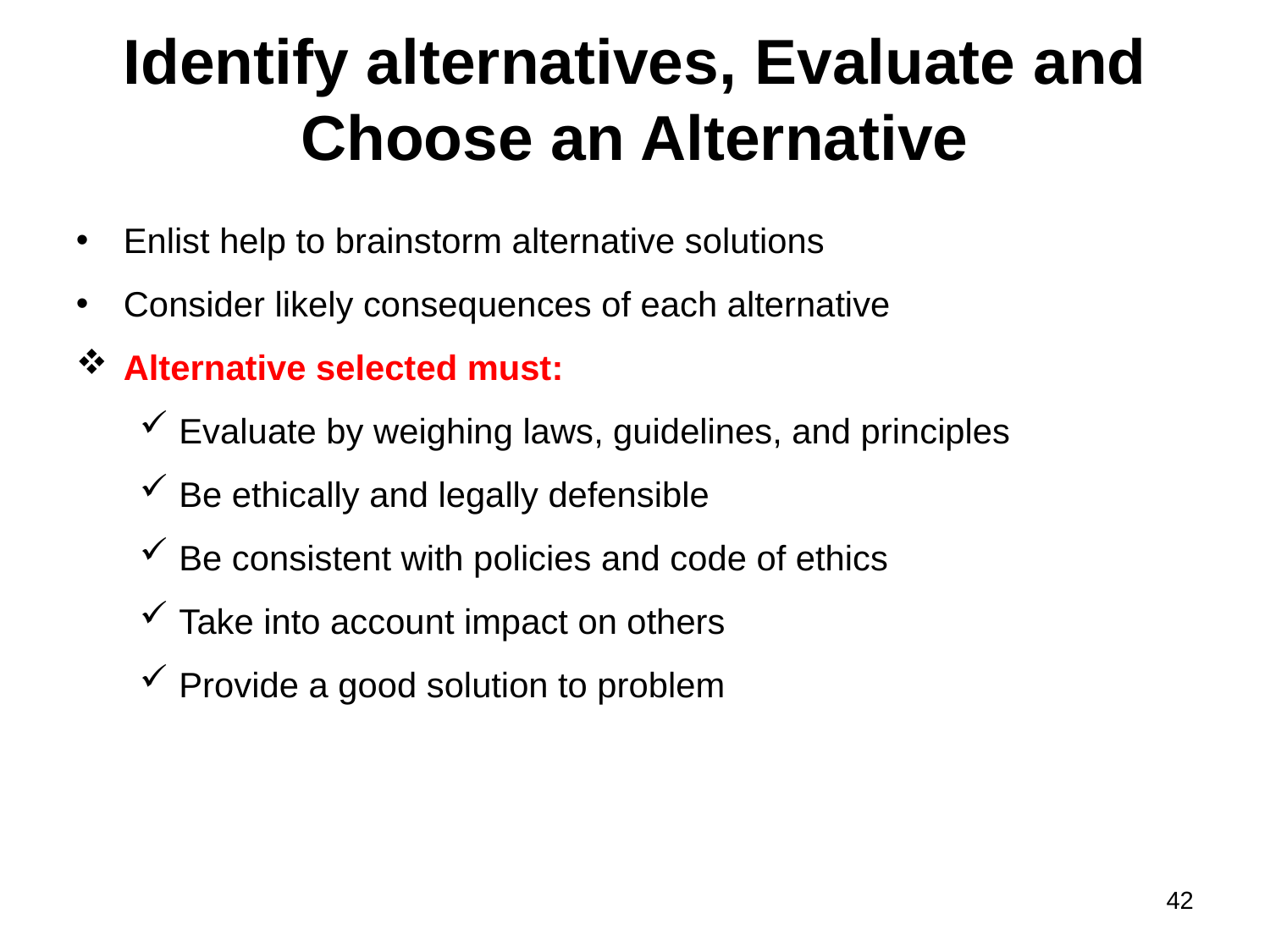

# Identify alternatives, Evaluate and Choose an Alternative
Enlist help to brainstorm alternative solutions
Consider likely consequences of each alternative
Alternative selected must:
Evaluate by weighing laws, guidelines, and principles
Be ethically and legally defensible
Be consistent with policies and code of ethics
Take into account impact on others
Provide a good solution to problem
42